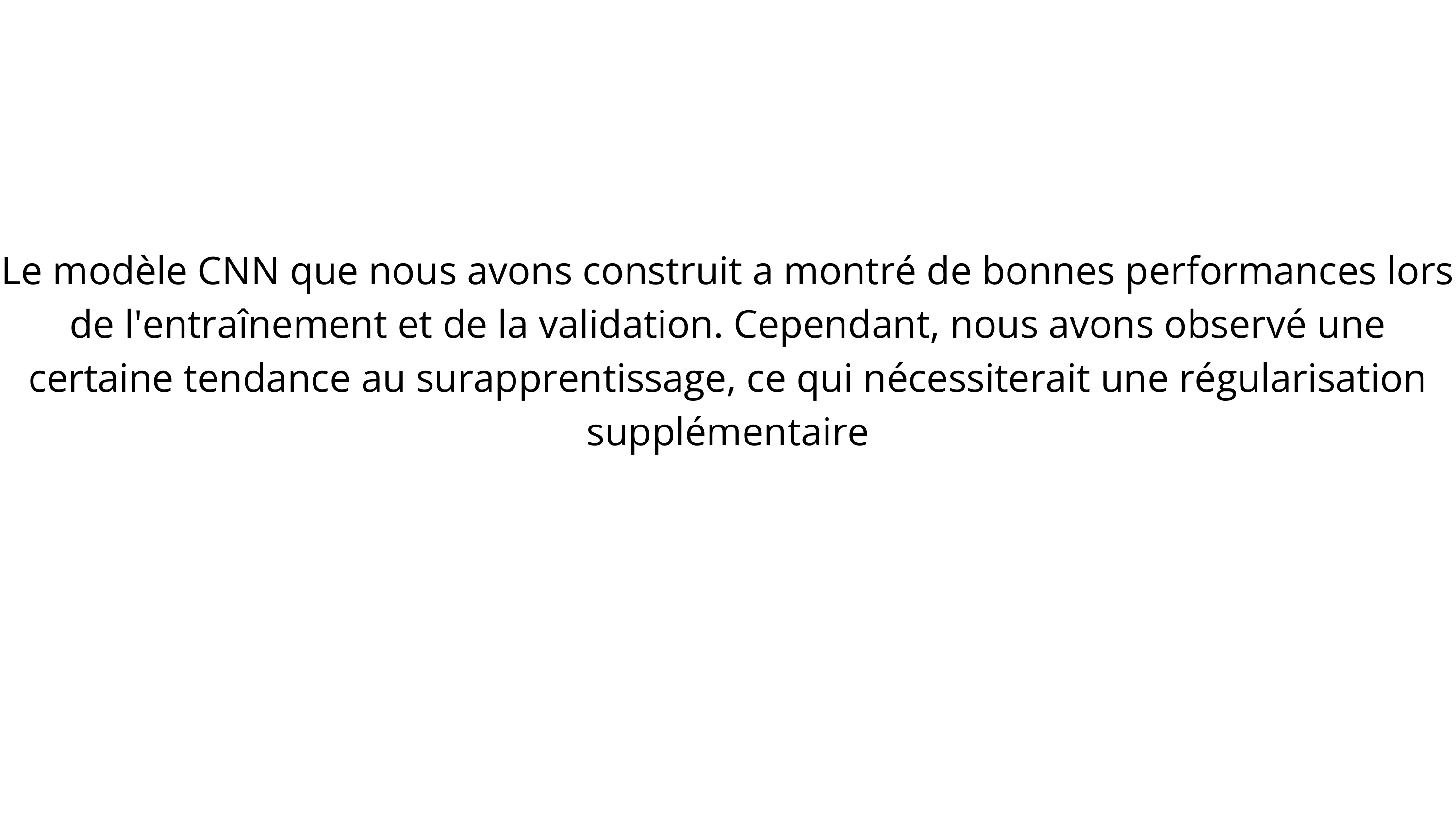

Le modèle CNN que nous avons construit a montré de bonnes performances lors de l'entraînement et de la validation. Cependant, nous avons observé une certaine tendance au surapprentissage, ce qui nécessiterait une régularisation supplémentaire